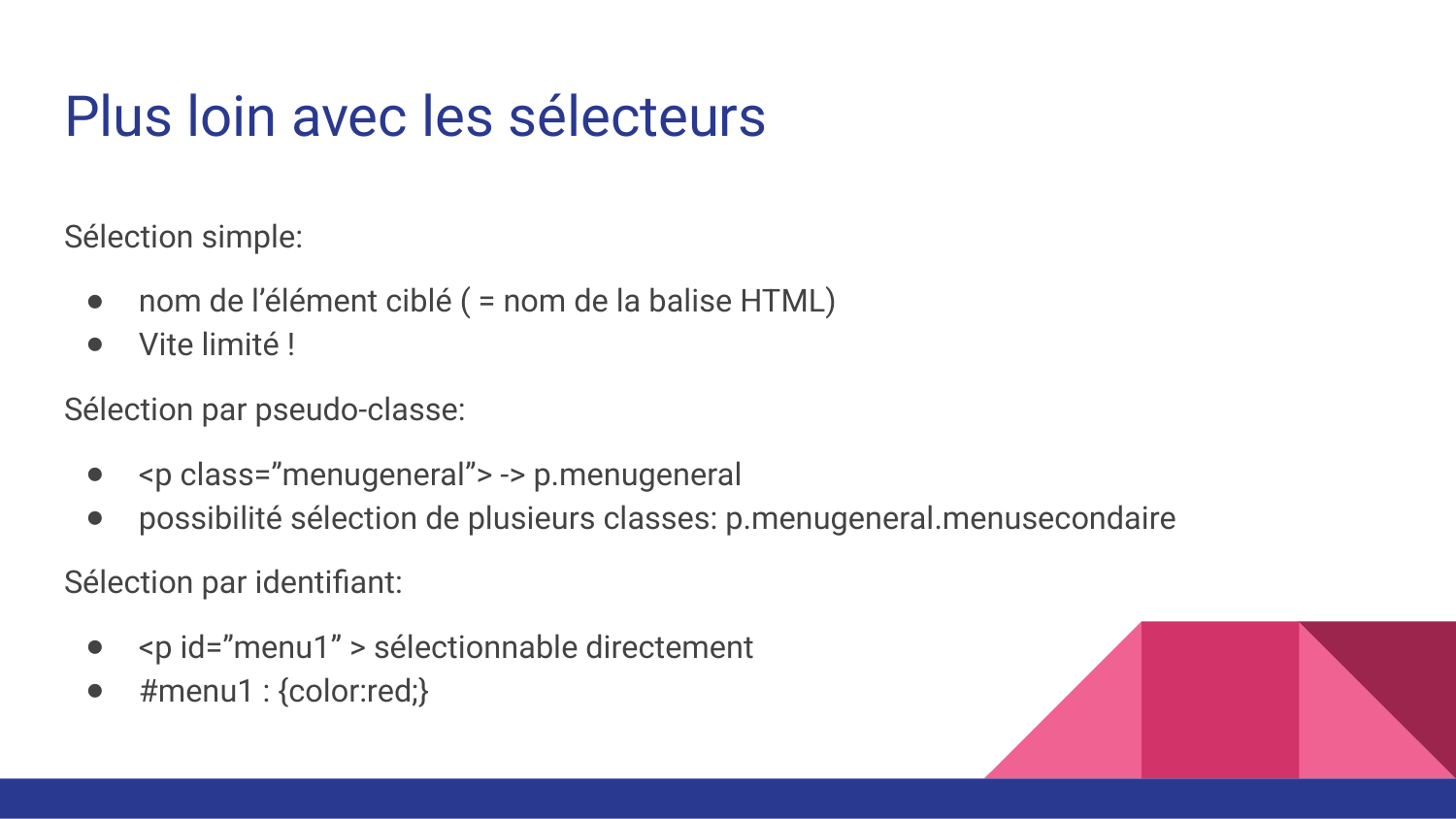

# Plus loin avec les sélecteurs
Sélection simple:
nom de l’élément ciblé ( = nom de la balise HTML)
Vite limité !
Sélection par pseudo-classe:
<p class=”menugeneral”> -> p.menugeneral
possibilité sélection de plusieurs classes: p.menugeneral.menusecondaire
Sélection par identifiant:
<p id=”menu1” > sélectionnable directement
#menu1 : {color:red;}